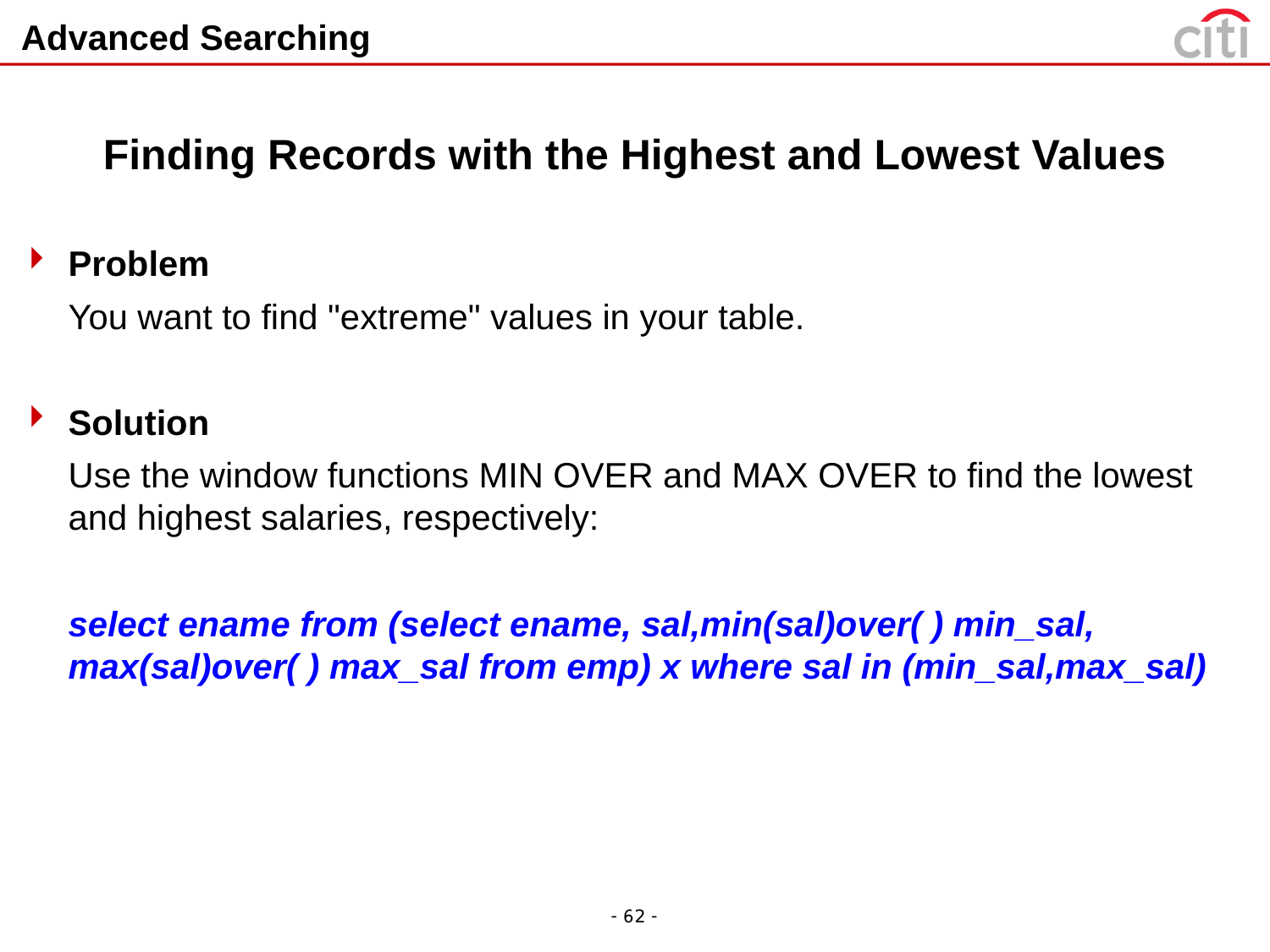

# Advanced Searching
Finding Records with the Highest and Lowest Values

Problem
	You want to find "extreme" values in your table.

Solution
	Use the window functions MIN OVER and MAX OVER to find the lowest and highest salaries, respectively:

	select ename from (select ename, sal,min(sal)over( ) min_sal, max(sal)over( ) max_sal from emp) x where sal in (min_sal,max_sal)

- 62 -